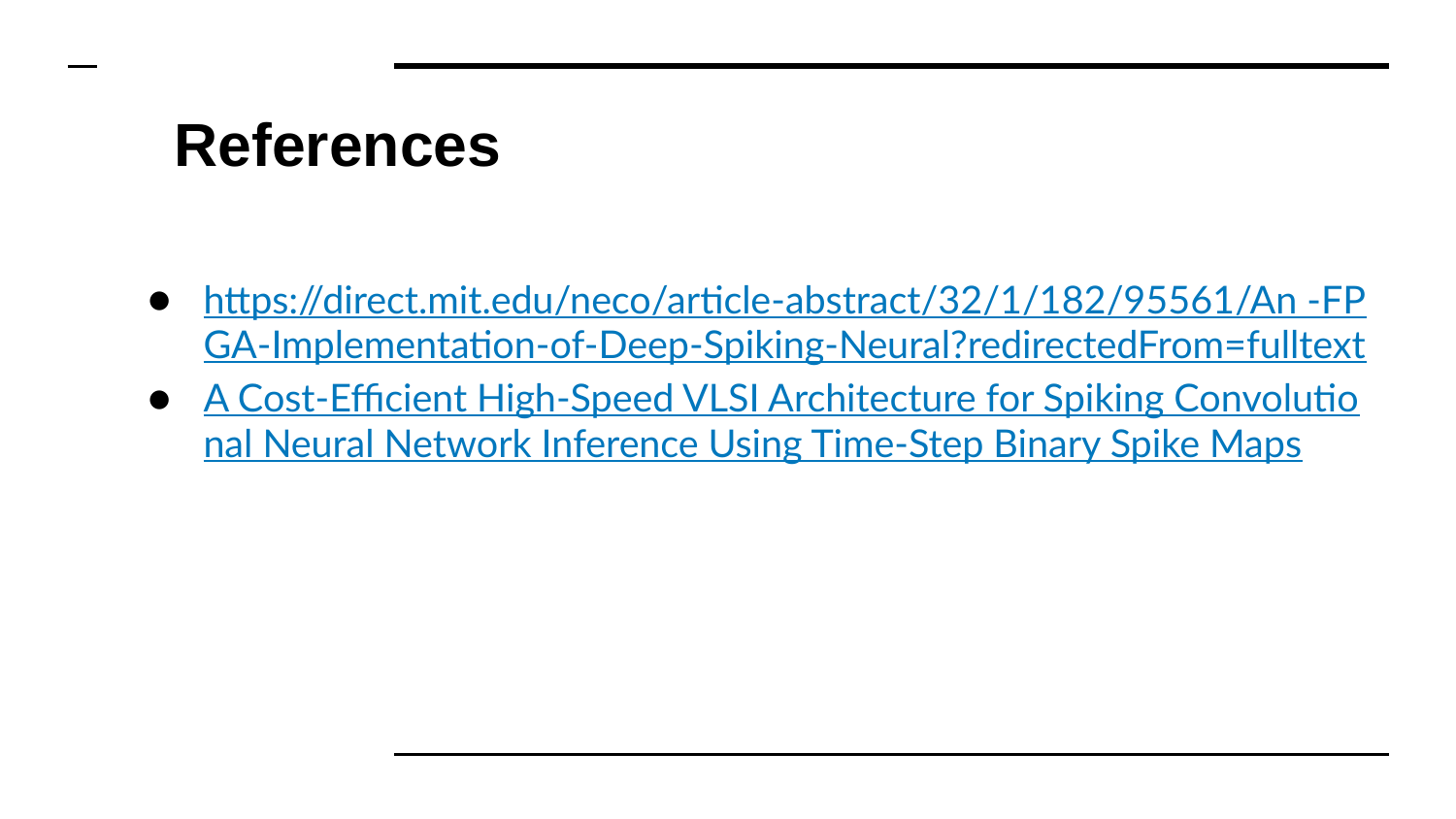

# References
https://direct.mit.edu/neco/article-abstract/32/1/182/95561/An -FPGA-Implementation-of-Deep-Spiking-Neural?redirectedFrom=fulltext
A Cost-Efficient High-Speed VLSI Architecture for Spiking Convolutional Neural Network Inference Using Time-Step Binary Spike Maps